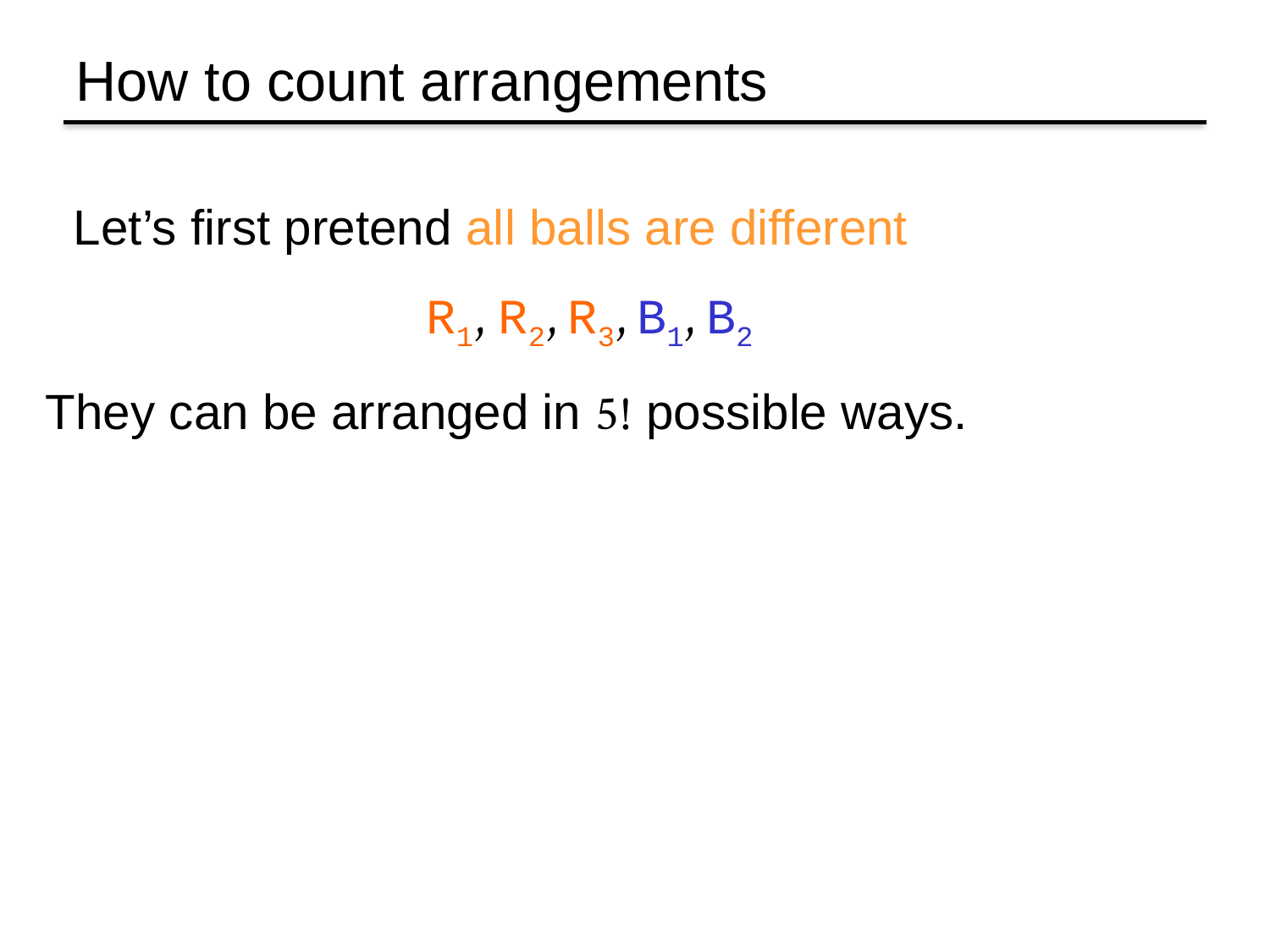

# How to count arrangements
Let’s first pretend all balls are different
R1, R2, R3, B1, B2
They can be arranged in 5! possible ways.